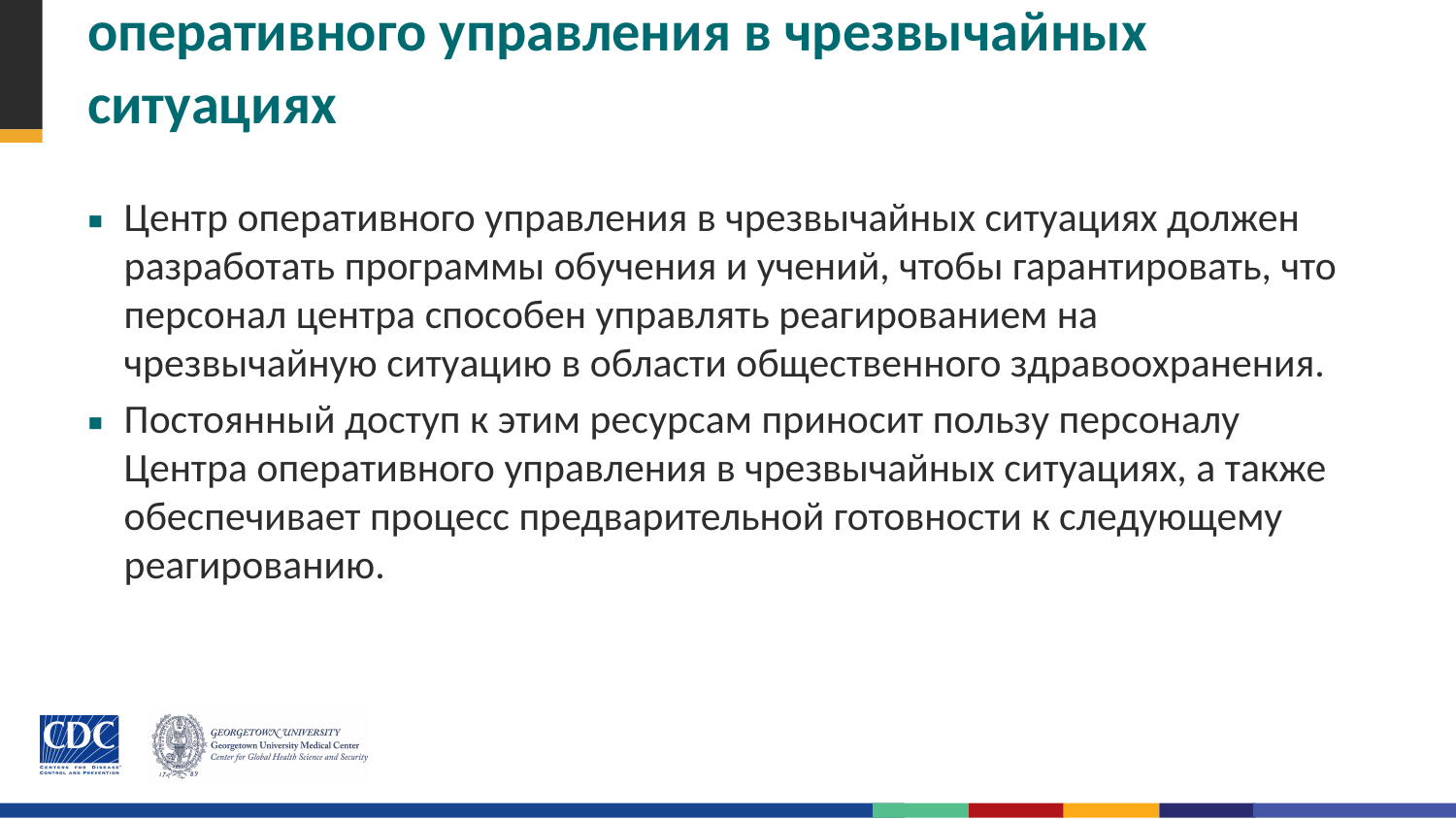

# Программа обучения и учений центра оперативного управления в чрезвычайных ситуациях
Центр оперативного управления в чрезвычайных ситуациях должен разработать программы обучения и учений, чтобы гарантировать, что персонал центра способен управлять реагированием на чрезвычайную ситуацию в области общественного здравоохранения.
Постоянный доступ к этим ресурсам приносит пользу персоналу Центра оперативного управления в чрезвычайных ситуациях, а также обеспечивает процесс предварительной готовности к следующему реагированию.